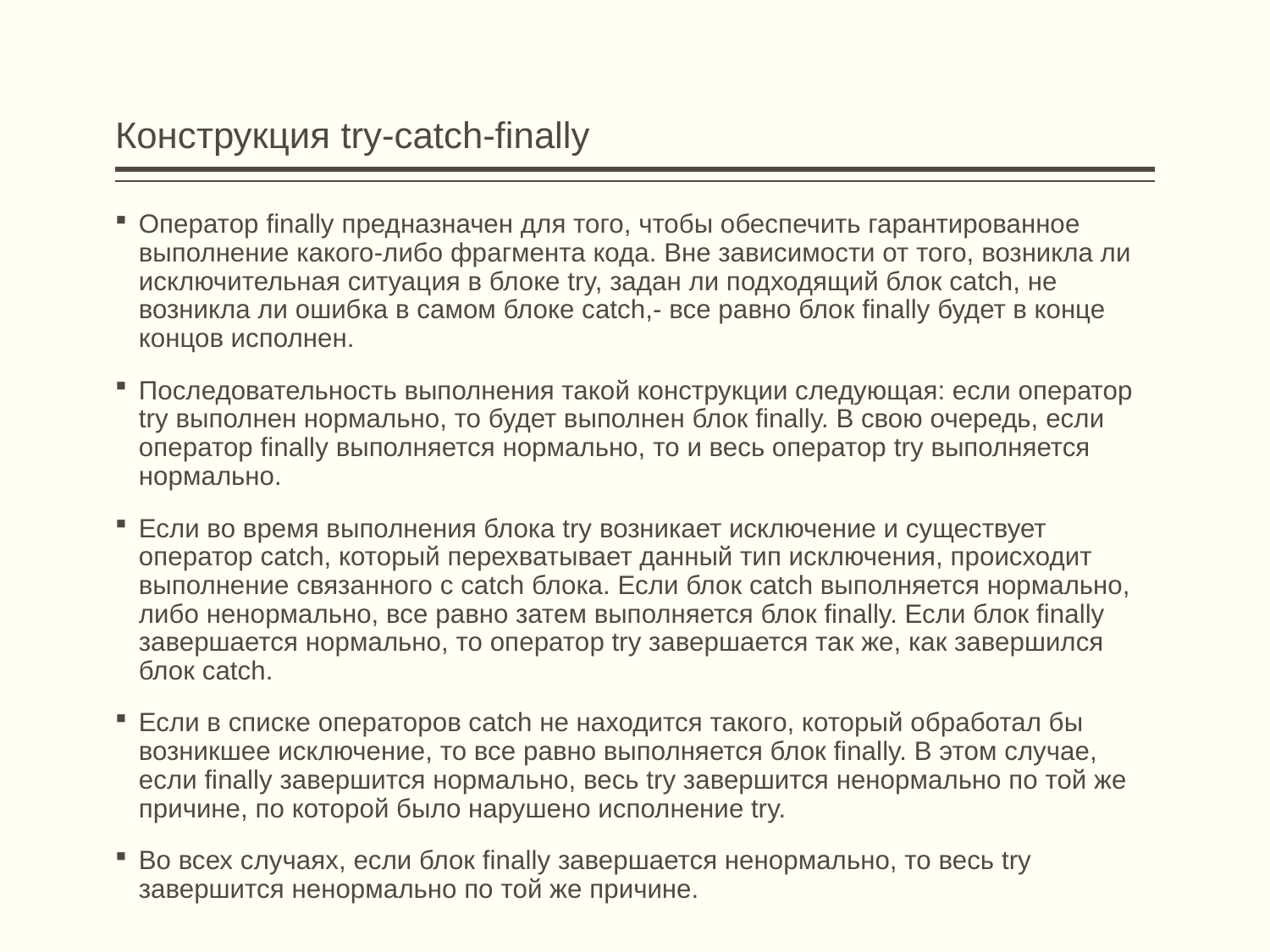

# Конструкция try-catch-finally
Оператор finally предназначен для того, чтобы обеспечить гарантированное выполнение какого-либо фрагмента кода. Вне зависимости от того, возникла ли исключительная ситуация в блоке try, задан ли подходящий блок catch, не возникла ли ошибка в самом блоке catch,- все равно блок finally будет в конце концов исполнен.
Последовательность выполнения такой конструкции следующая: если оператор try выполнен нормально, то будет выполнен блок finally. В свою очередь, если оператор finally выполняется нормально, то и весь оператор try выполняется нормально.
Если во время выполнения блока try возникает исключение и существует оператор catch, который перехватывает данный тип исключения, происходит выполнение связанного с catch блока. Если блок catch выполняется нормально, либо ненормально, все равно затем выполняется блок finally. Если блок finally завершается нормально, то оператор try завершается так же, как завершился блок catch.
Если в списке операторов catch не находится такого, который обработал бы возникшее исключение, то все равно выполняется блок finally. В этом случае, если finally завершится нормально, весь try завершится ненормально по той же причине, по которой было нарушено исполнение try.
Во всех случаях, если блок finally завершается ненормально, то весь try завершится ненормально по той же причине.